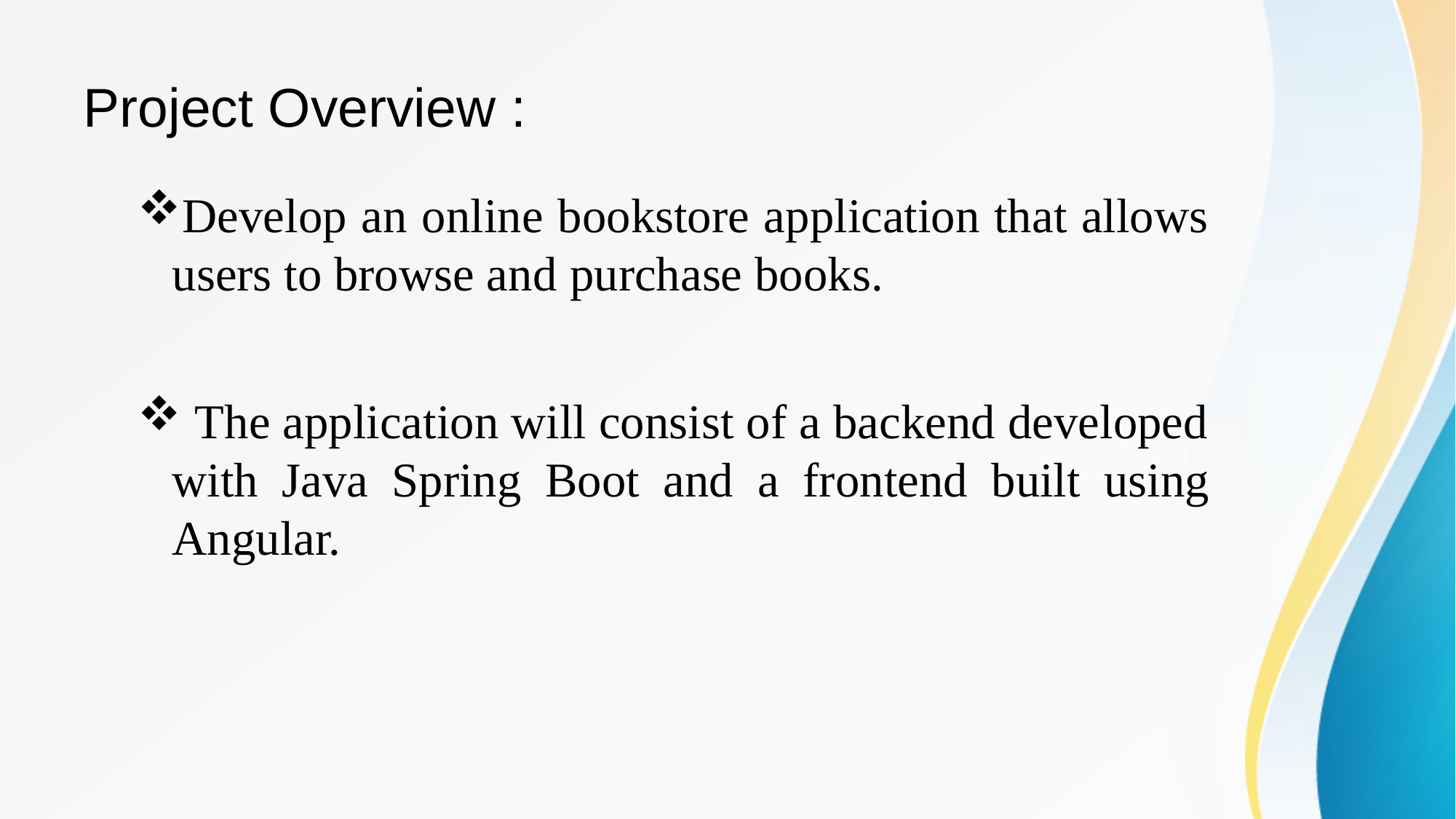

# Project Overview :
Develop an online bookstore application that allows users to browse and purchase books.

 The application will consist of a backend developed with Java Spring Boot and a frontend built using Angular.